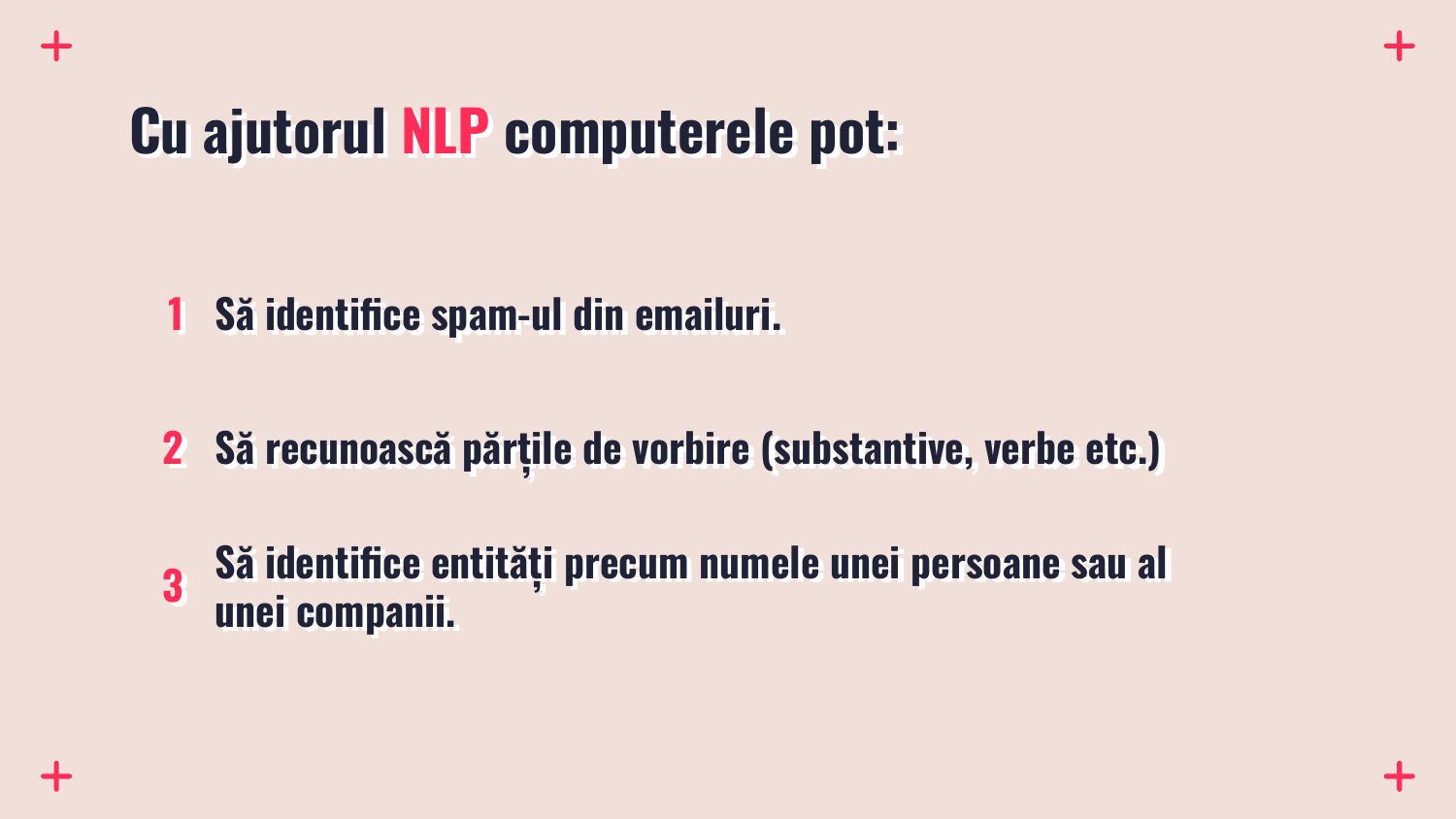

# Cu ajutorul NLP computerele pot:
1
Să identifice spam-ul din emailuri.
2
Să recunoască părțile de vorbire (substantive, verbe etc.)
3
Să identifice entități precum numele unei persoane sau al unei companii.